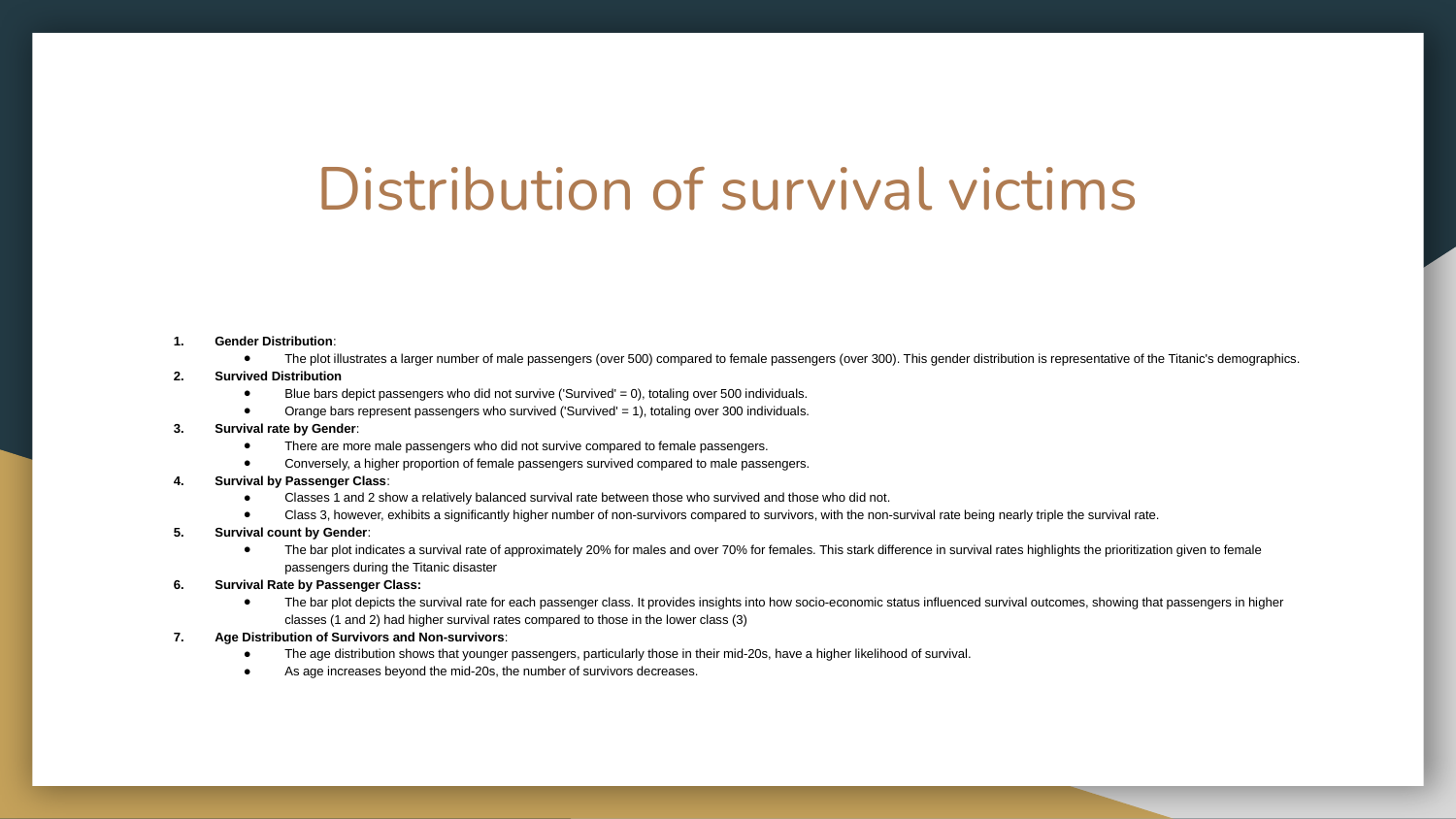

# Distribution of survival victims

Gender Distribution:
The plot illustrates a larger number of male passengers (over 500) compared to female passengers (over 300). This gender distribution is representative of the Titanic's demographics.
Survived Distribution
Blue bars depict passengers who did not survive ('Survived' = 0), totaling over 500 individuals.
Orange bars represent passengers who survived ('Survived' = 1), totaling over 300 individuals.
Survival rate by Gender:
There are more male passengers who did not survive compared to female passengers.
Conversely, a higher proportion of female passengers survived compared to male passengers.
Survival by Passenger Class:
Classes 1 and 2 show a relatively balanced survival rate between those who survived and those who did not.
Class 3, however, exhibits a significantly higher number of non-survivors compared to survivors, with the non-survival rate being nearly triple the survival rate.
Survival count by Gender:
The bar plot indicates a survival rate of approximately 20% for males and over 70% for females. This stark difference in survival rates highlights the prioritization given to female passengers during the Titanic disaster
Survival Rate by Passenger Class:
The bar plot depicts the survival rate for each passenger class. It provides insights into how socio-economic status influenced survival outcomes, showing that passengers in higher classes (1 and 2) had higher survival rates compared to those in the lower class (3)
Age Distribution of Survivors and Non-survivors:
The age distribution shows that younger passengers, particularly those in their mid-20s, have a higher likelihood of survival.
As age increases beyond the mid-20s, the number of survivors decreases.